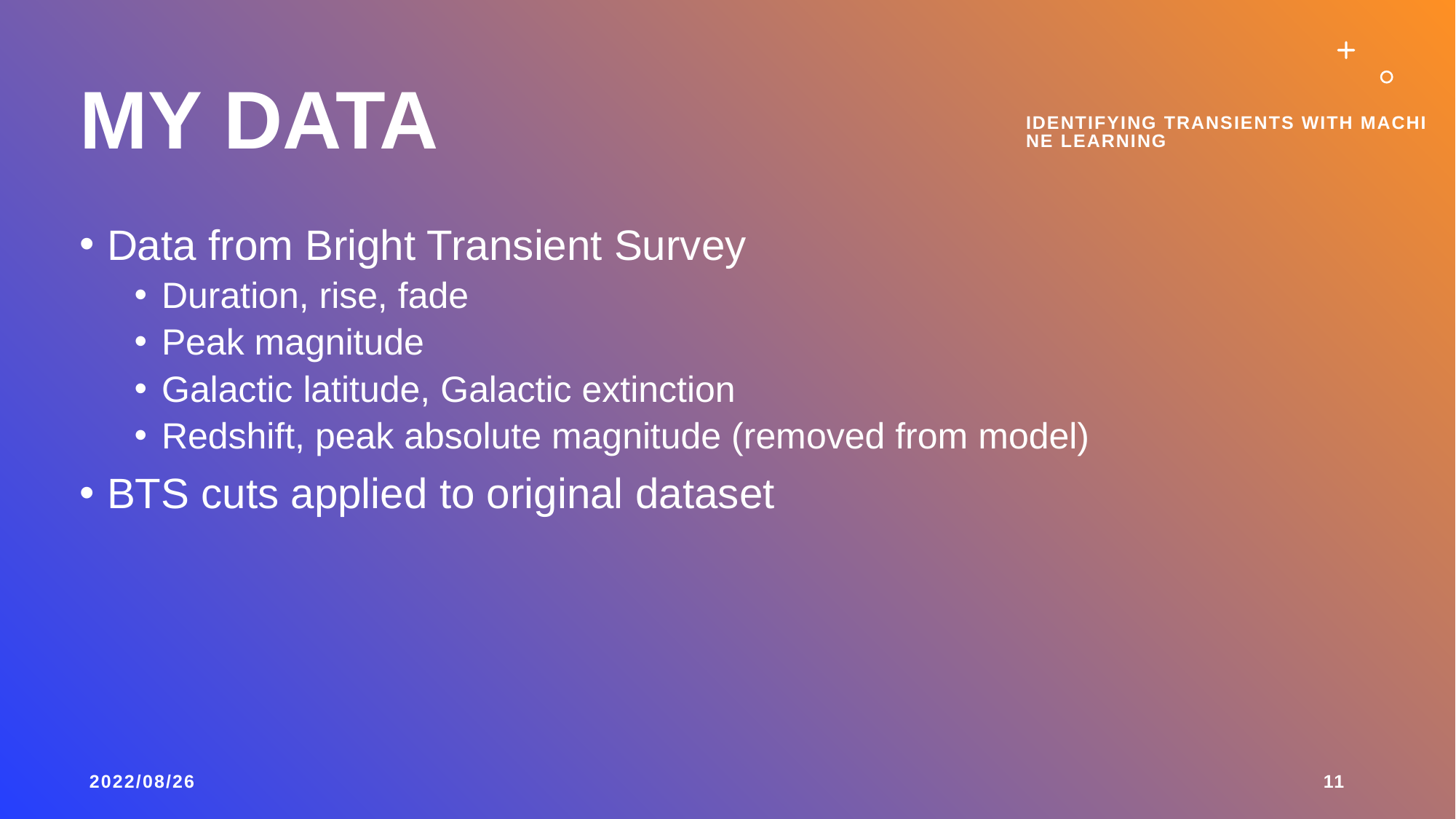

# My data
Identifying transients with machine learning
Data from Bright Transient Survey
Duration, rise, fade
Peak magnitude
Galactic latitude, Galactic extinction
Redshift, peak absolute magnitude (removed from model)
BTS cuts applied to original dataset
2022/08/26
11